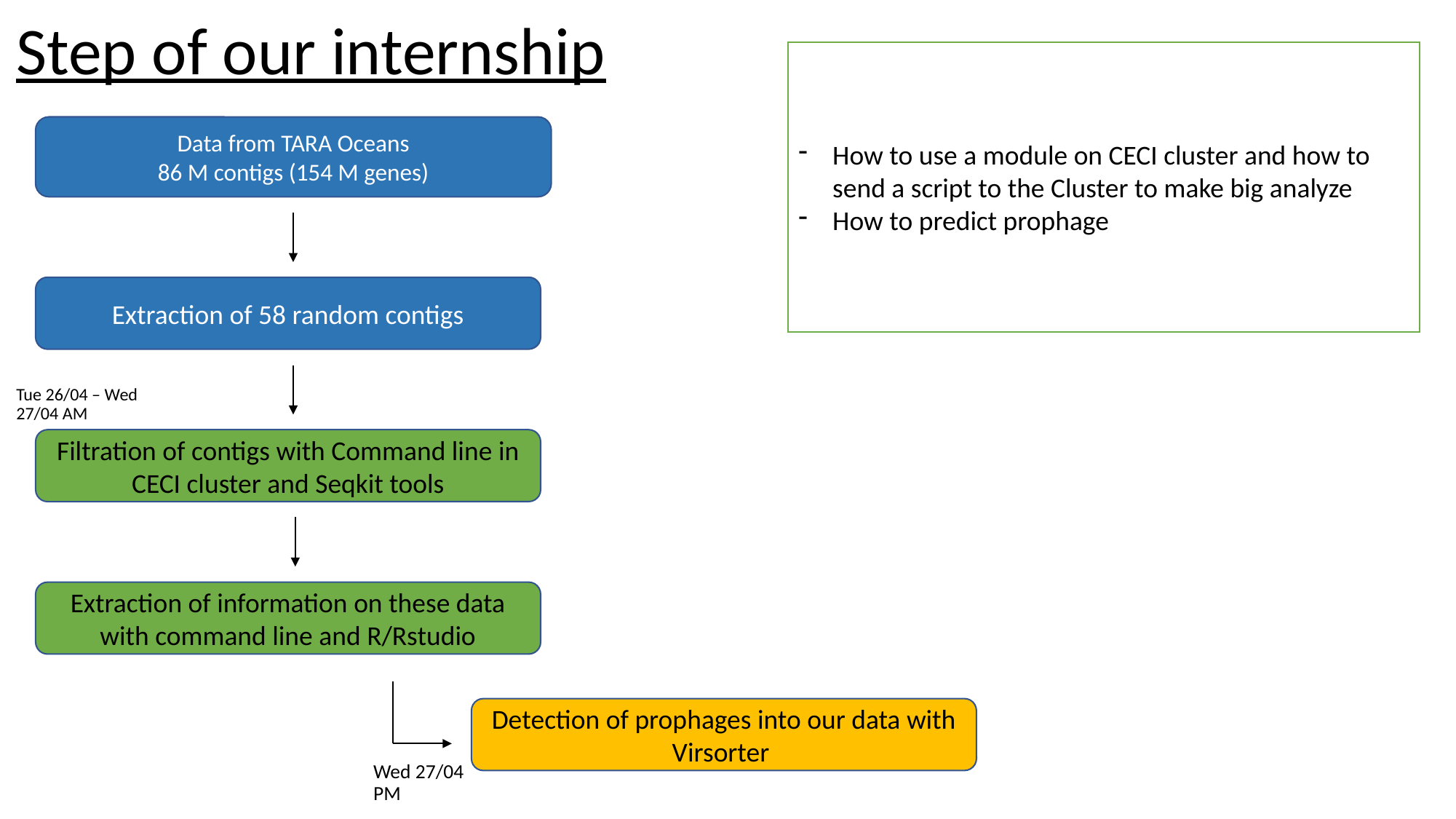

# Step of our internship

How to use a module on CECI cluster and how to send a script to the Cluster to make big analyze
How to predict prophage

Data from TARA Oceans
86 M contigs (154 M genes)
Extraction of 58 random contigs
Tue 26/04 – Wed 27/04 AM
Filtration of contigs with Command line in CECI cluster and Seqkit tools
Extraction of information on these data with command line and R/Rstudio
Detection of prophages into our data with Virsorter
Wed 27/04 PM